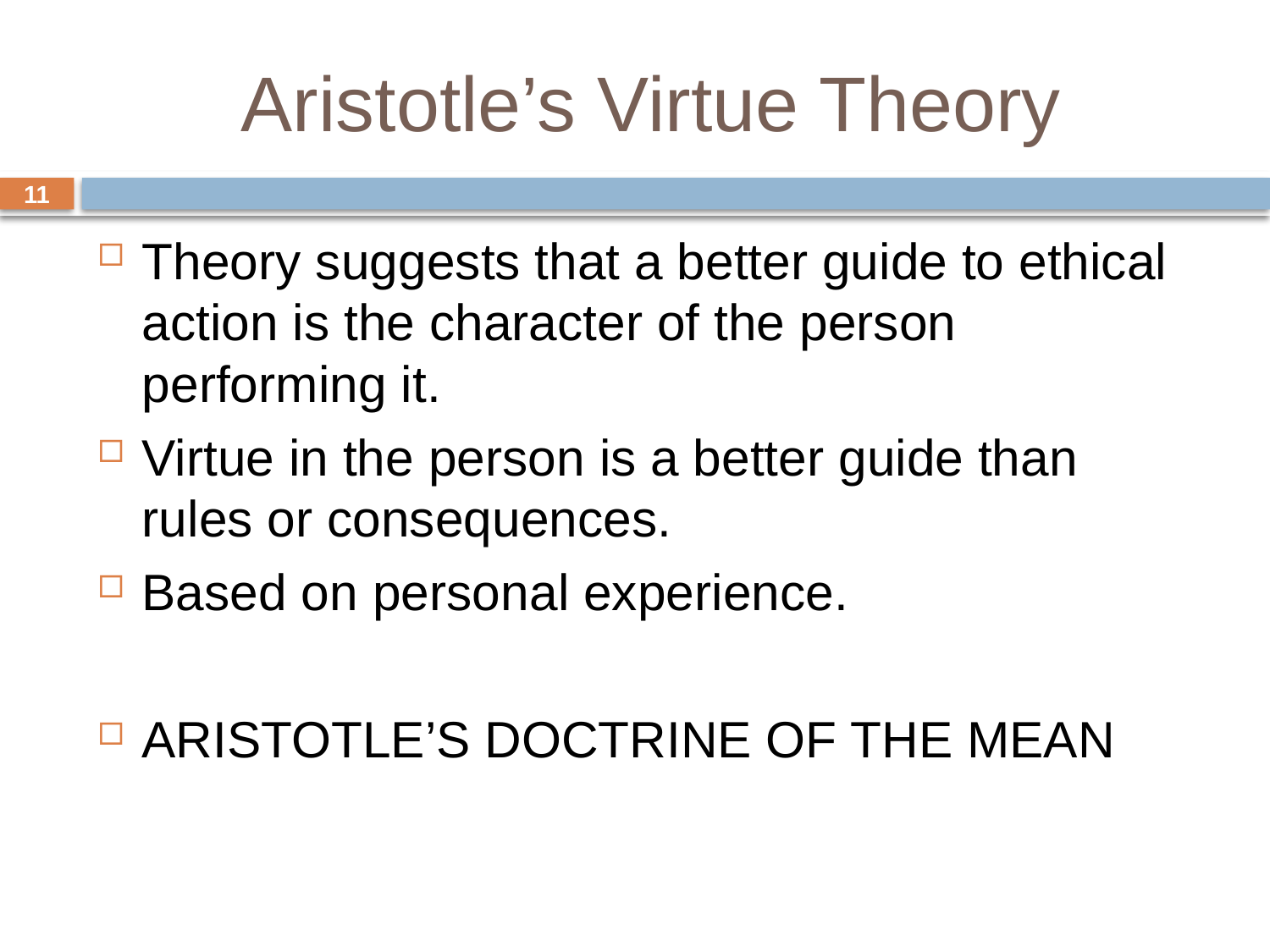

# Aristotle’s Virtue Theory
11
Theory suggests that a better guide to ethical action is the character of the person performing it.
Virtue in the person is a better guide than rules or consequences.
Based on personal experience.

ARISTOTLE’S DOCTRINE OF THE MEAN